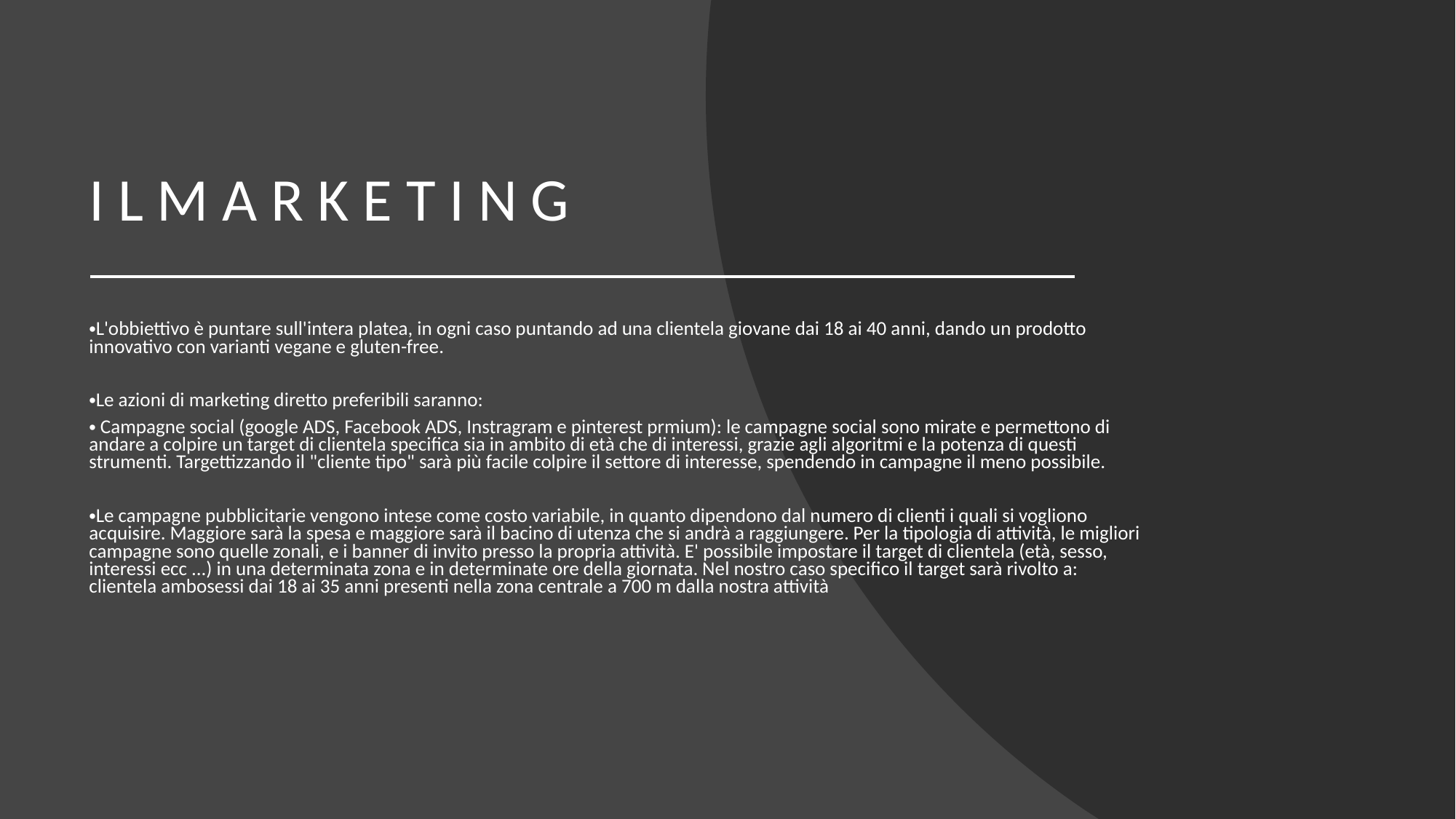

I L M A R K E T I N G
L'obbiettivo è puntare sull'intera platea, in ogni caso puntando ad una clientela giovane dai 18 ai 40 anni, dando un prodotto innovativo con varianti vegane e gluten-free.

Le azioni di marketing diretto preferibili saranno:
 Campagne social (google ADS, Facebook ADS, Instragram e pinterest prmium): le campagne social sono mirate e permettono di andare a colpire un target di clientela specifica sia in ambito di età che di interessi, grazie agli algoritmi e la potenza di questi strumenti. Targettizzando il "cliente tipo" sarà più facile colpire il settore di interesse, spendendo in campagne il meno possibile.

Le campagne pubblicitarie vengono intese come costo variabile, in quanto dipendono dal numero di clienti i quali si vogliono acquisire. Maggiore sarà la spesa e maggiore sarà il bacino di utenza che si andrà a raggiungere. Per la tipologia di attività, le migliori campagne sono quelle zonali, e i banner di invito presso la propria attività. E' possibile impostare il target di clientela (età, sesso, interessi ecc ...) in una determinata zona e in determinate ore della giornata. Nel nostro caso specifico il target sarà rivolto a: clientela ambosessi dai 18 ai 35 anni presenti nella zona centrale a 700 m dalla nostra attività